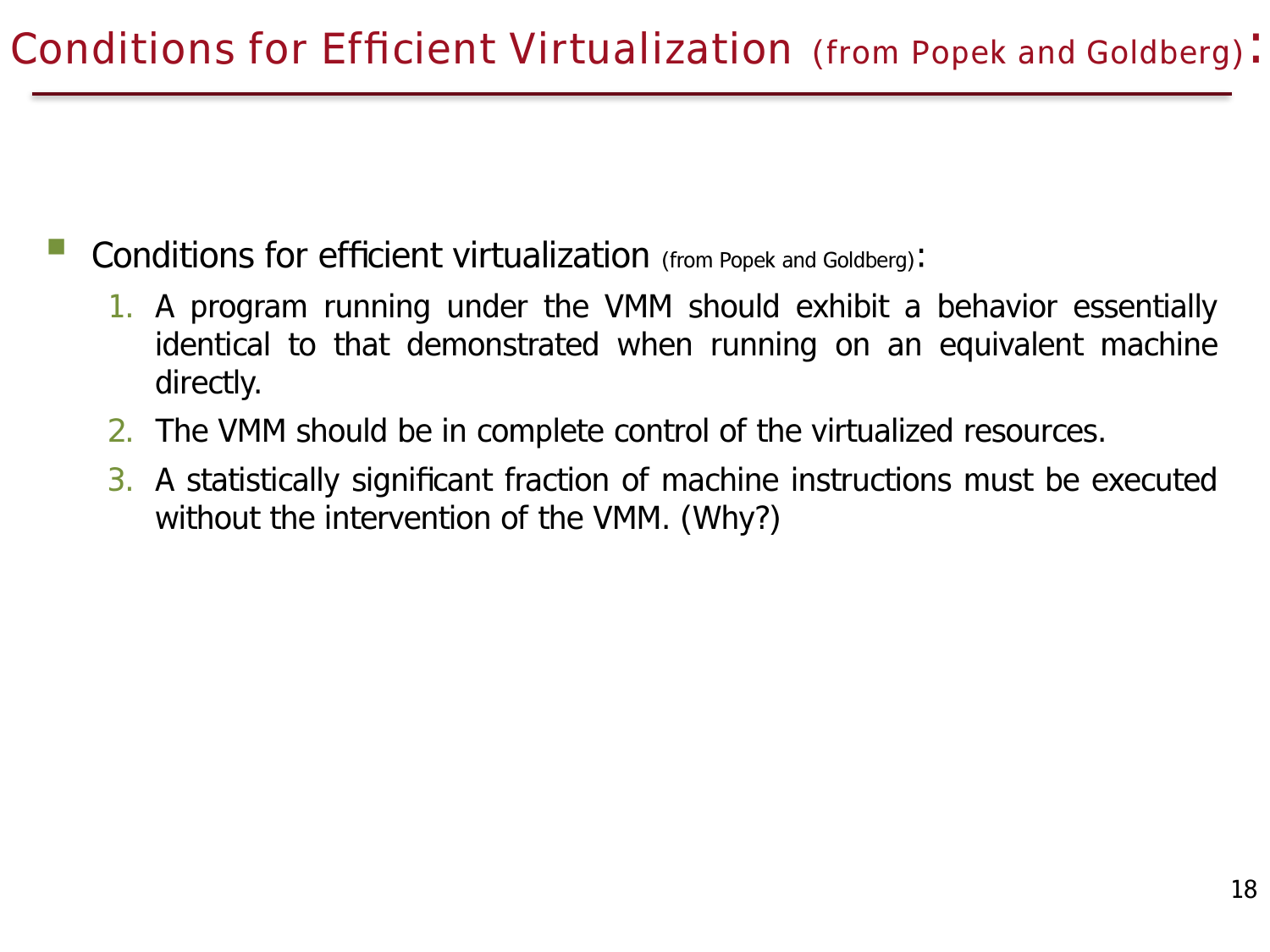

# Conditions for Efficient Virtualization (from Popek and Goldberg):

Conditions for efficient virtualization (from Popek and Goldberg):
A program running under the VMM should exhibit a behavior essentially identical to that demonstrated when running on an equivalent machine directly.
The VMM should be in complete control of the virtualized resources.
A statistically significant fraction of machine instructions must be executed without the intervention of the VMM. (Why?)

18